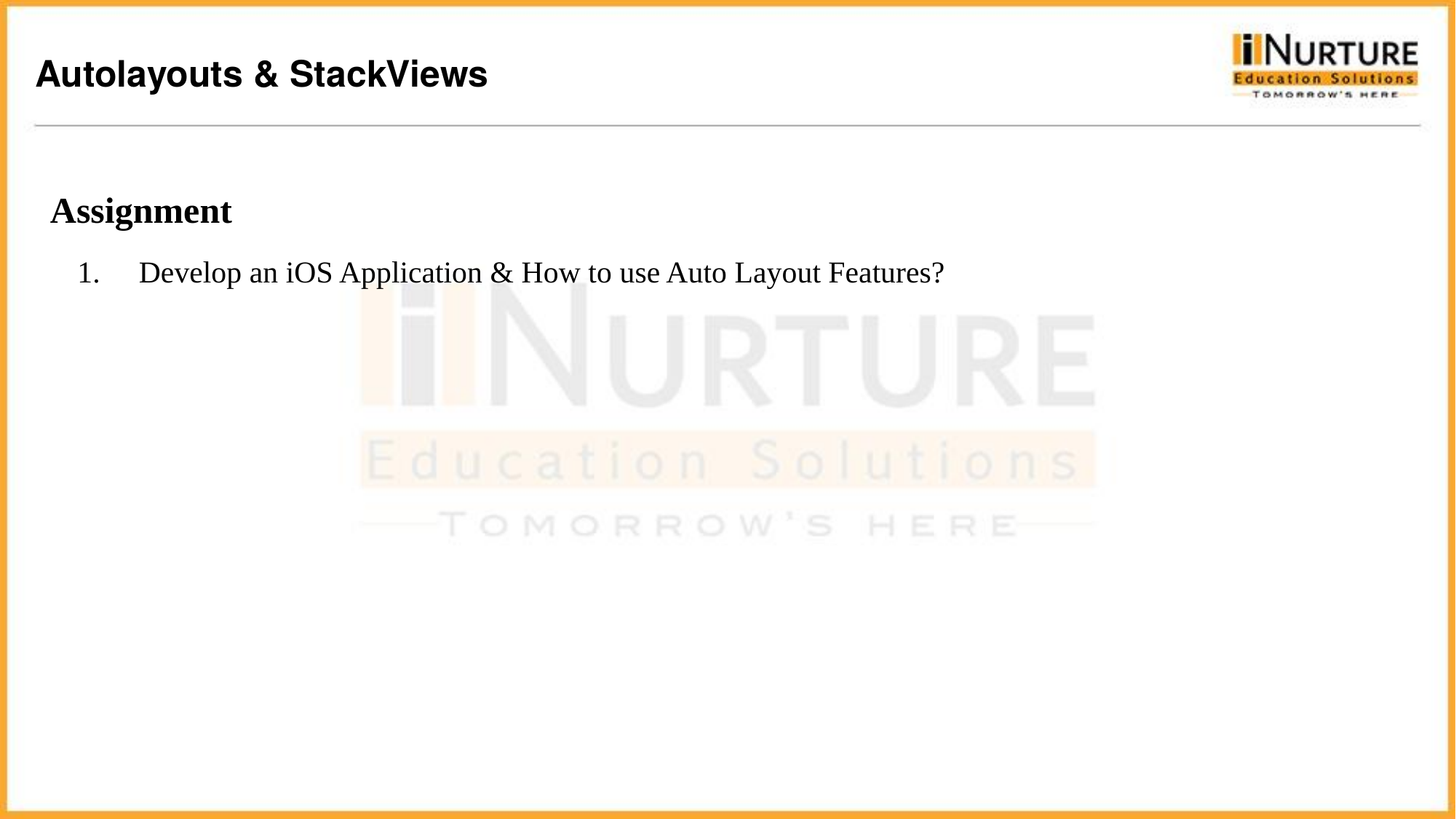

Autolayouts & StackViews

Assignment
Develop an iOS Application & How to use Auto Layout Features?